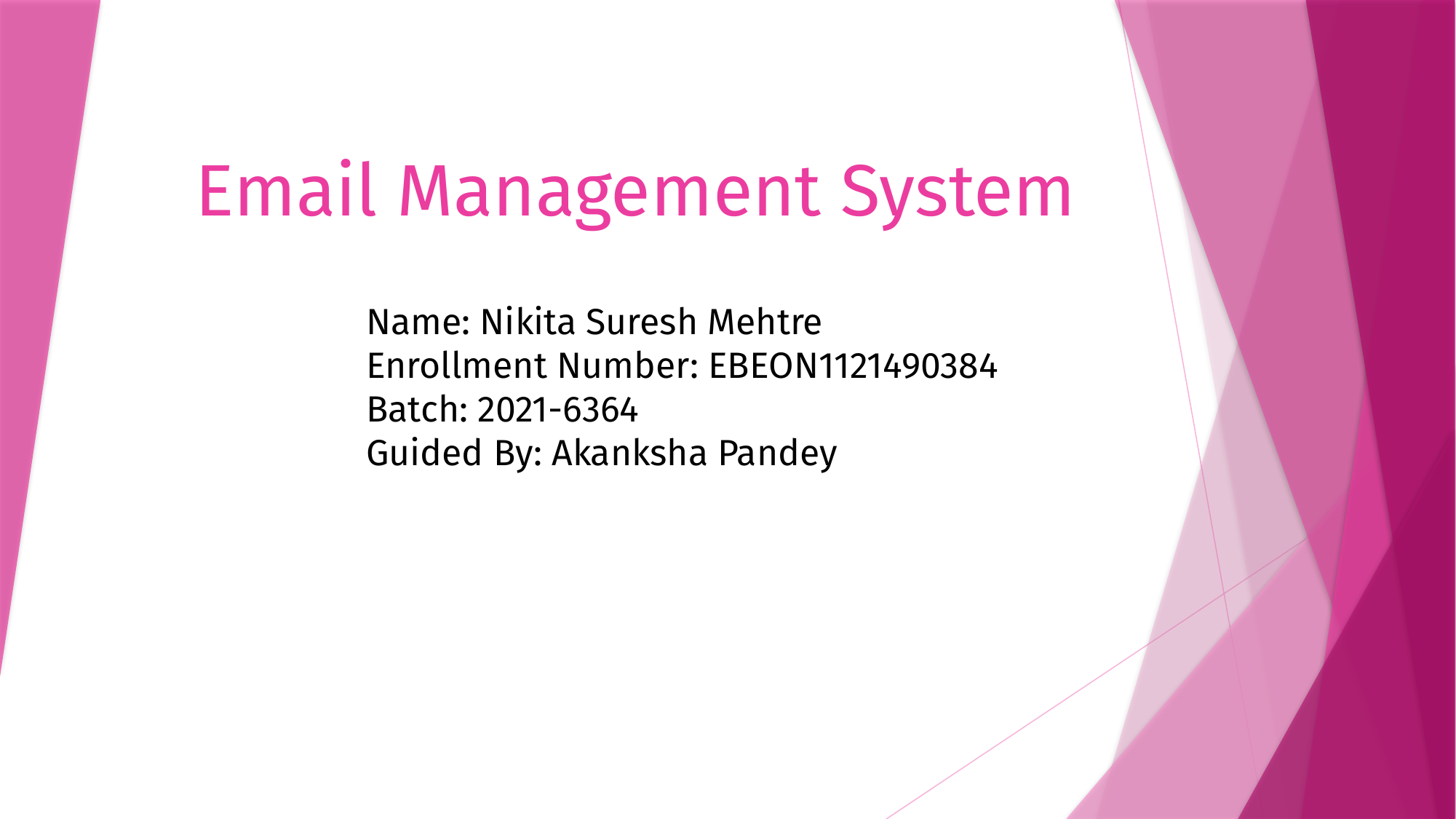

# Email Management System
Name: Nikita Suresh Mehtre
Enrollment Number: EBEON1121490384
Batch: 2021-6364
Guided By: Akanksha Pandey